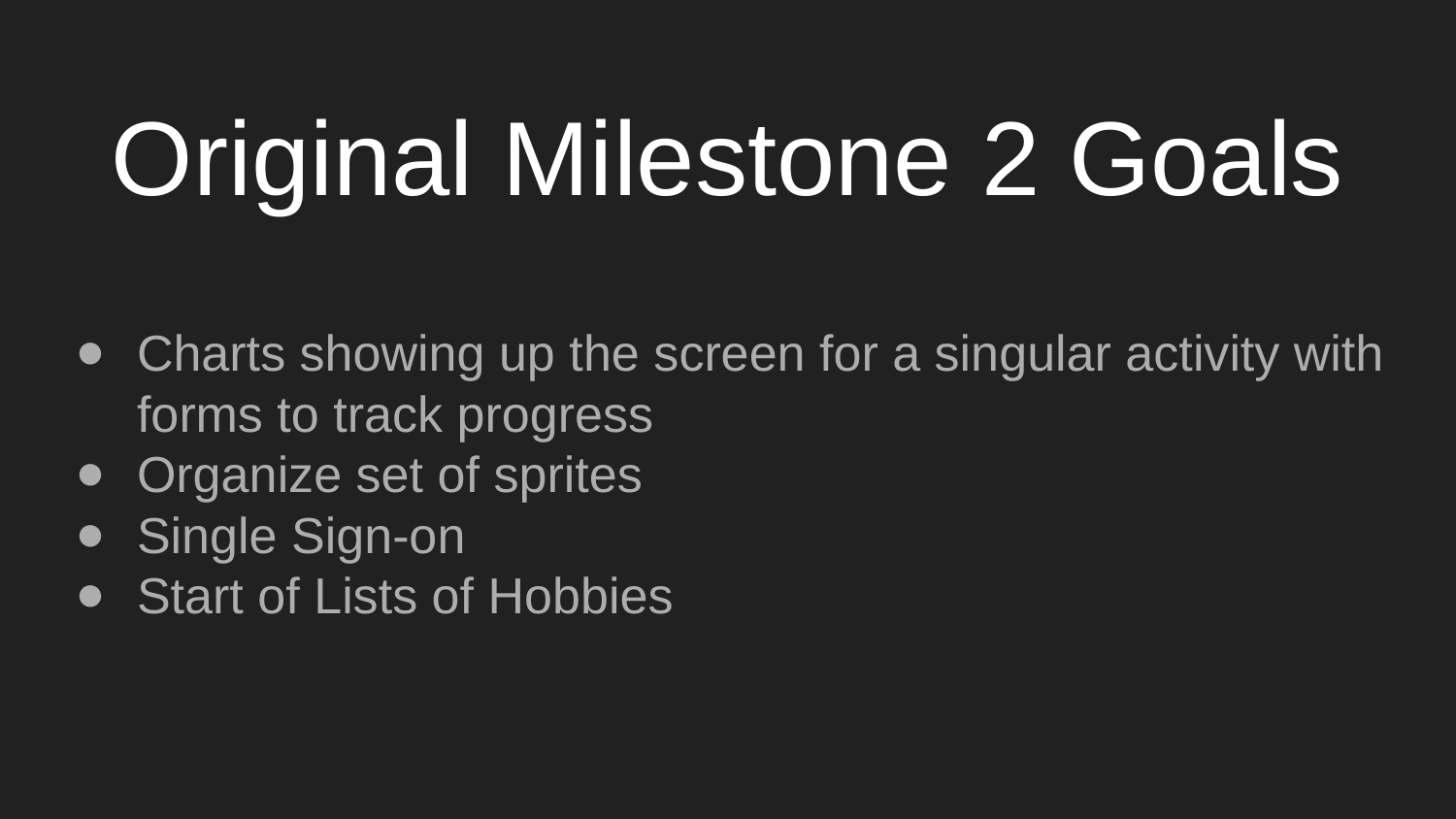

# Original Milestone 2 Goals
Charts showing up the screen for a singular activity with forms to track progress
Organize set of sprites
Single Sign-on
Start of Lists of Hobbies